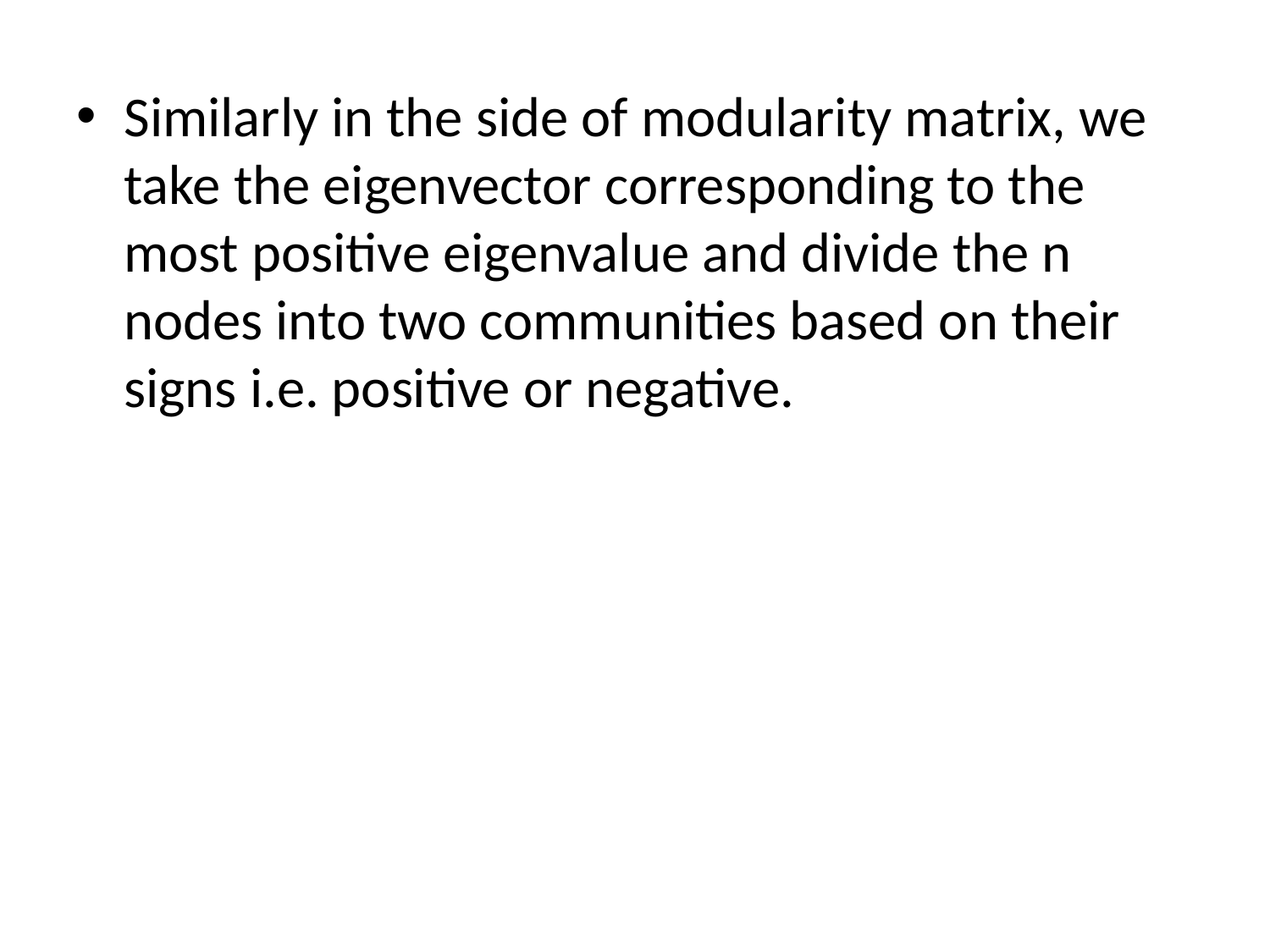

Similarly in the side of modularity matrix, we take the eigenvector corresponding to the most positive eigenvalue and divide the n nodes into two communities based on their signs i.e. positive or negative.